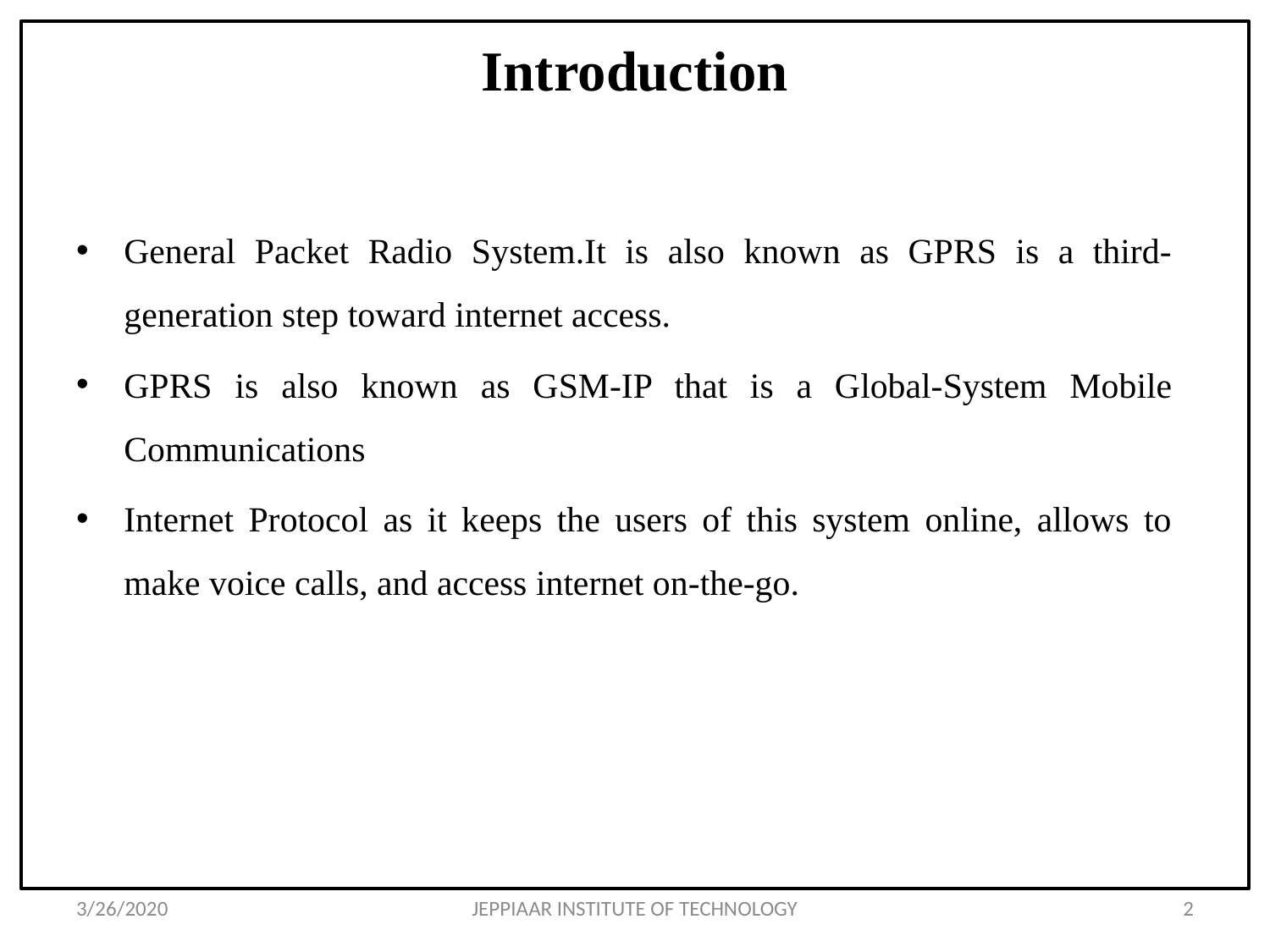

# Introduction

General Packet Radio System.It is also known as GPRS is a third-generation step toward internet access.
GPRS is also known as GSM-IP that is a Global-System Mobile Communications
Internet Protocol as it keeps the users of this system online, allows to make voice calls, and access internet on-the-go.
3/26/2020
JEPPIAAR INSTITUTE OF TECHNOLOGY
2